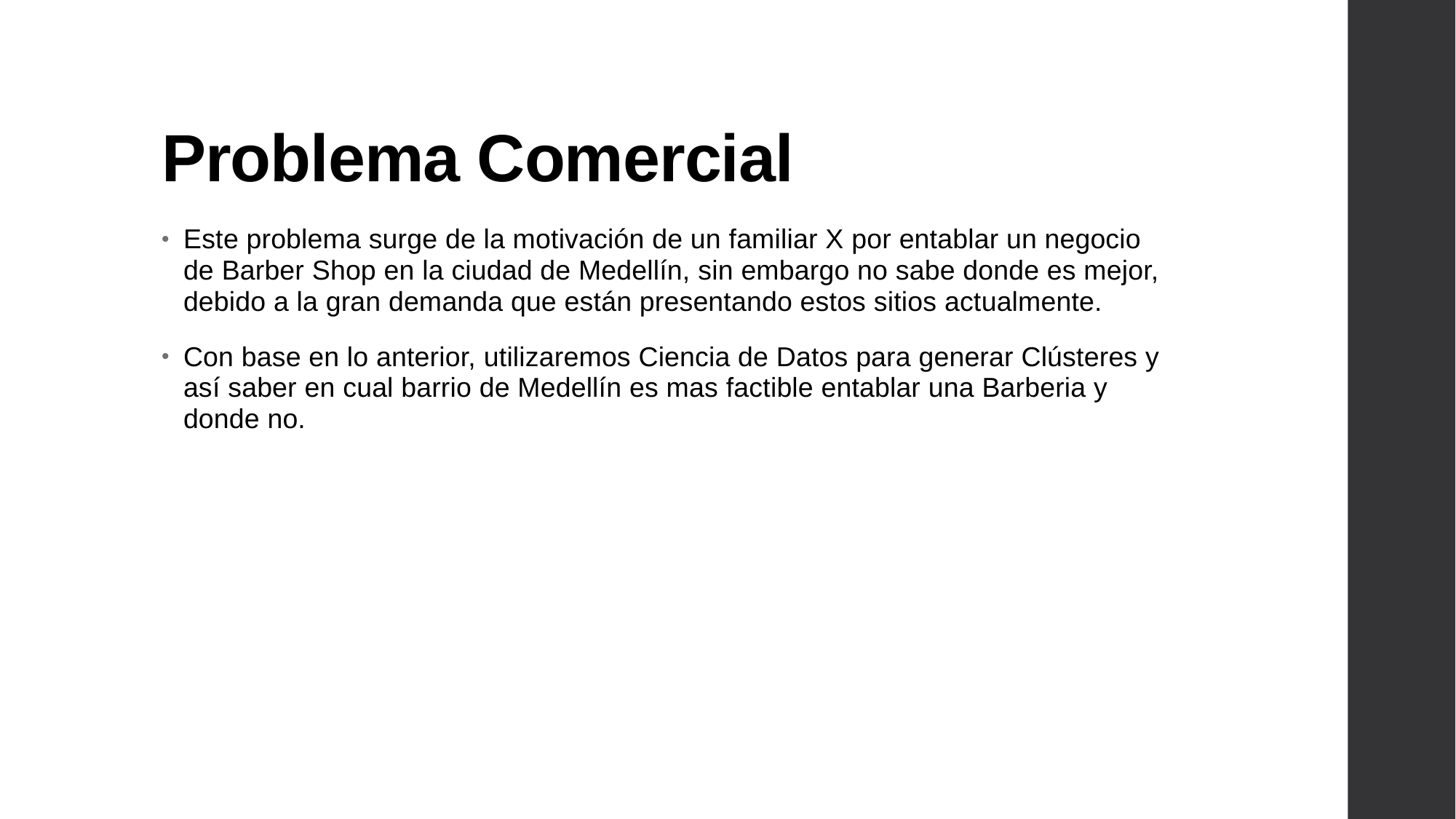

# Problema Comercial
Este problema surge de la motivación de un familiar X por entablar un negocio de Barber Shop en la ciudad de Medellín, sin embargo no sabe donde es mejor, debido a la gran demanda que están presentando estos sitios actualmente.
Con base en lo anterior, utilizaremos Ciencia de Datos para generar Clústeres y así saber en cual barrio de Medellín es mas factible entablar una Barberia y donde no.